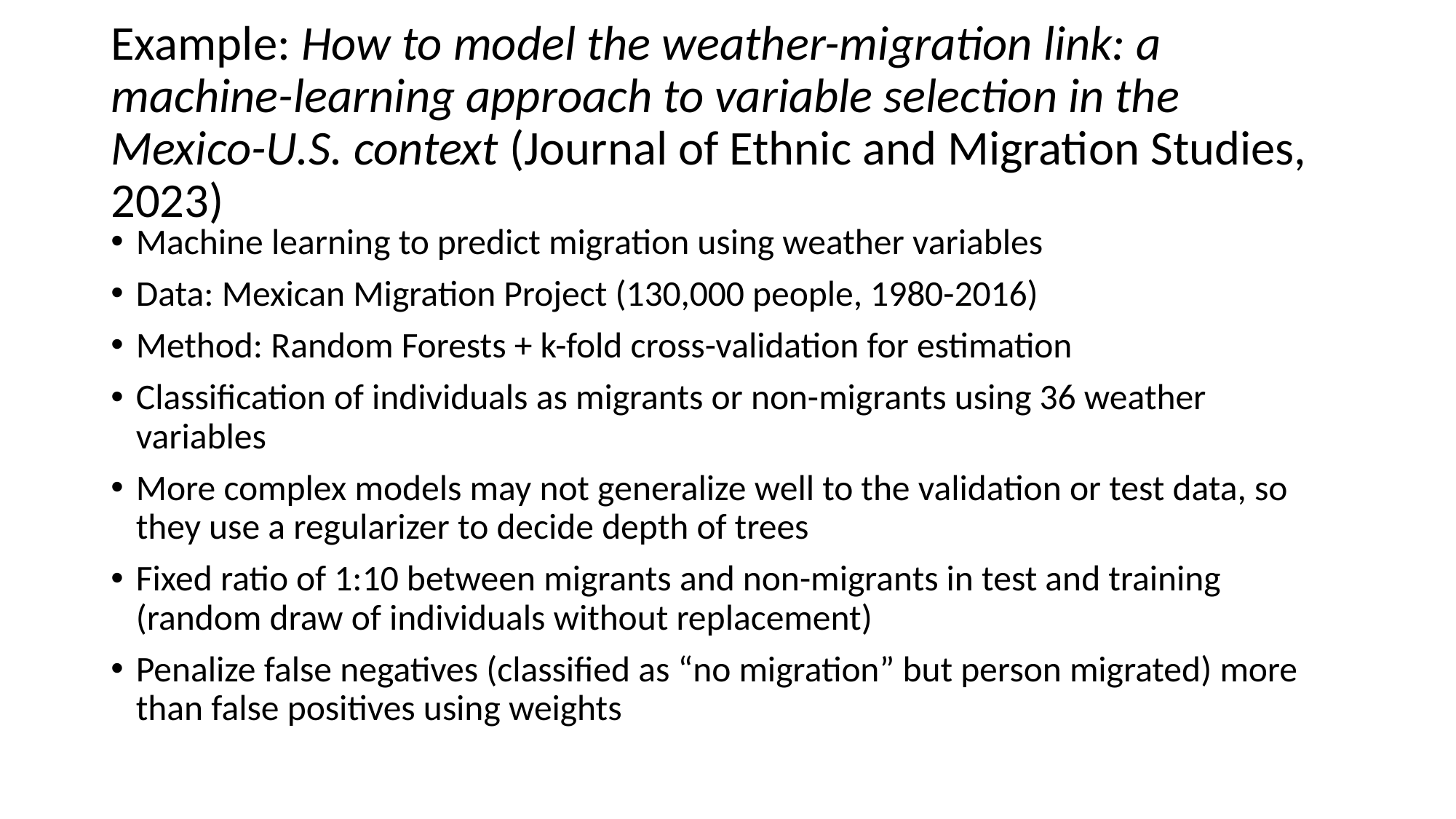

# Example: How to model the weather-migration link: a machine-learning approach to variable selection in the Mexico-U.S. context (Journal of Ethnic and Migration Studies, 2023)
Machine learning to predict migration using weather variables
Data: Mexican Migration Project (130,000 people, 1980-2016)
Method: Random Forests + k-fold cross-validation for estimation
Classification of individuals as migrants or non-migrants using 36 weather variables
More complex models may not generalize well to the validation or test data, so they use a regularizer to decide depth of trees
Fixed ratio of 1:10 between migrants and non-migrants in test and training (random draw of individuals without replacement)
Penalize false negatives (classified as “no migration” but person migrated) more than false positives using weights